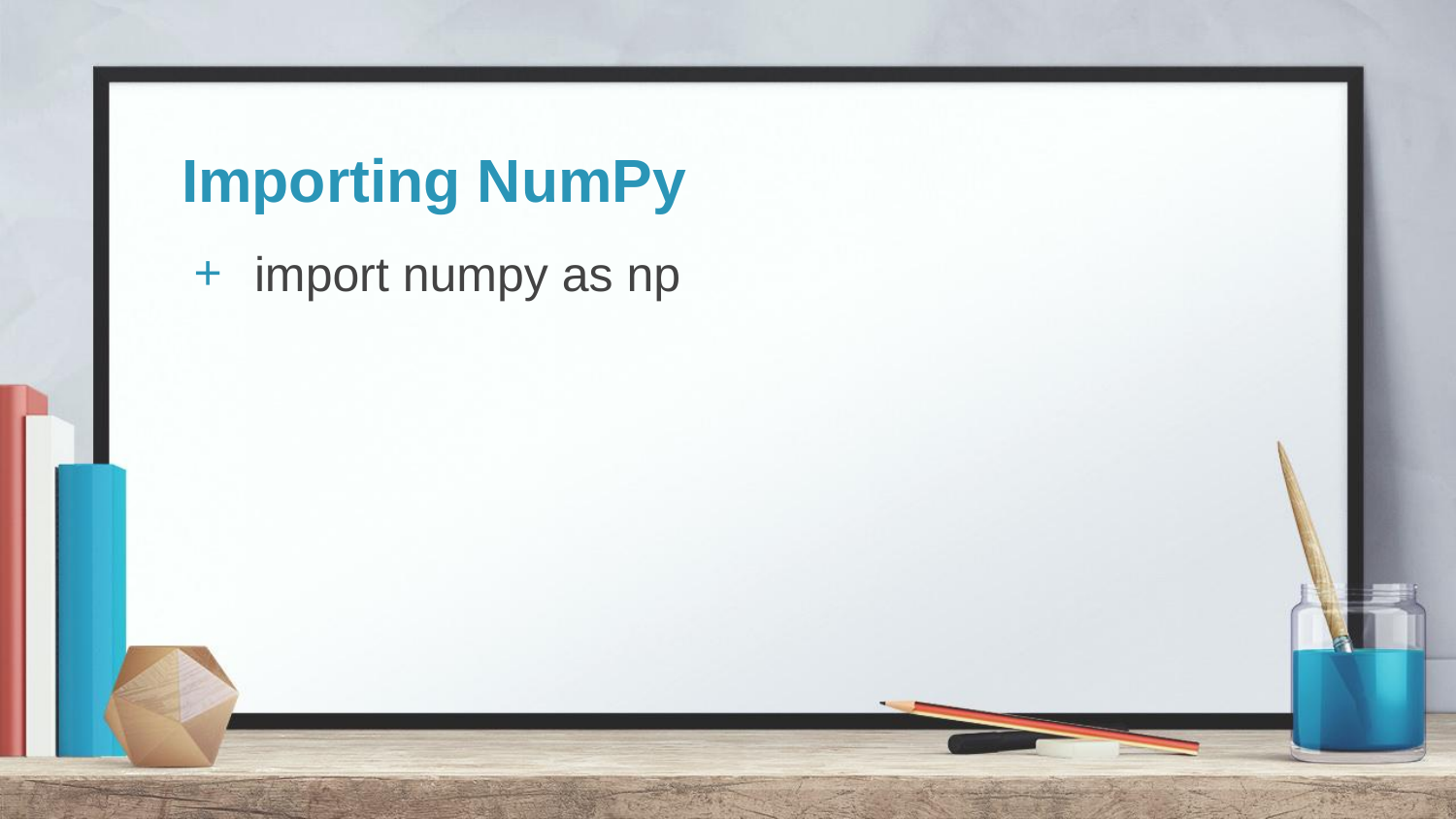

# Importing NumPy
import numpy as np